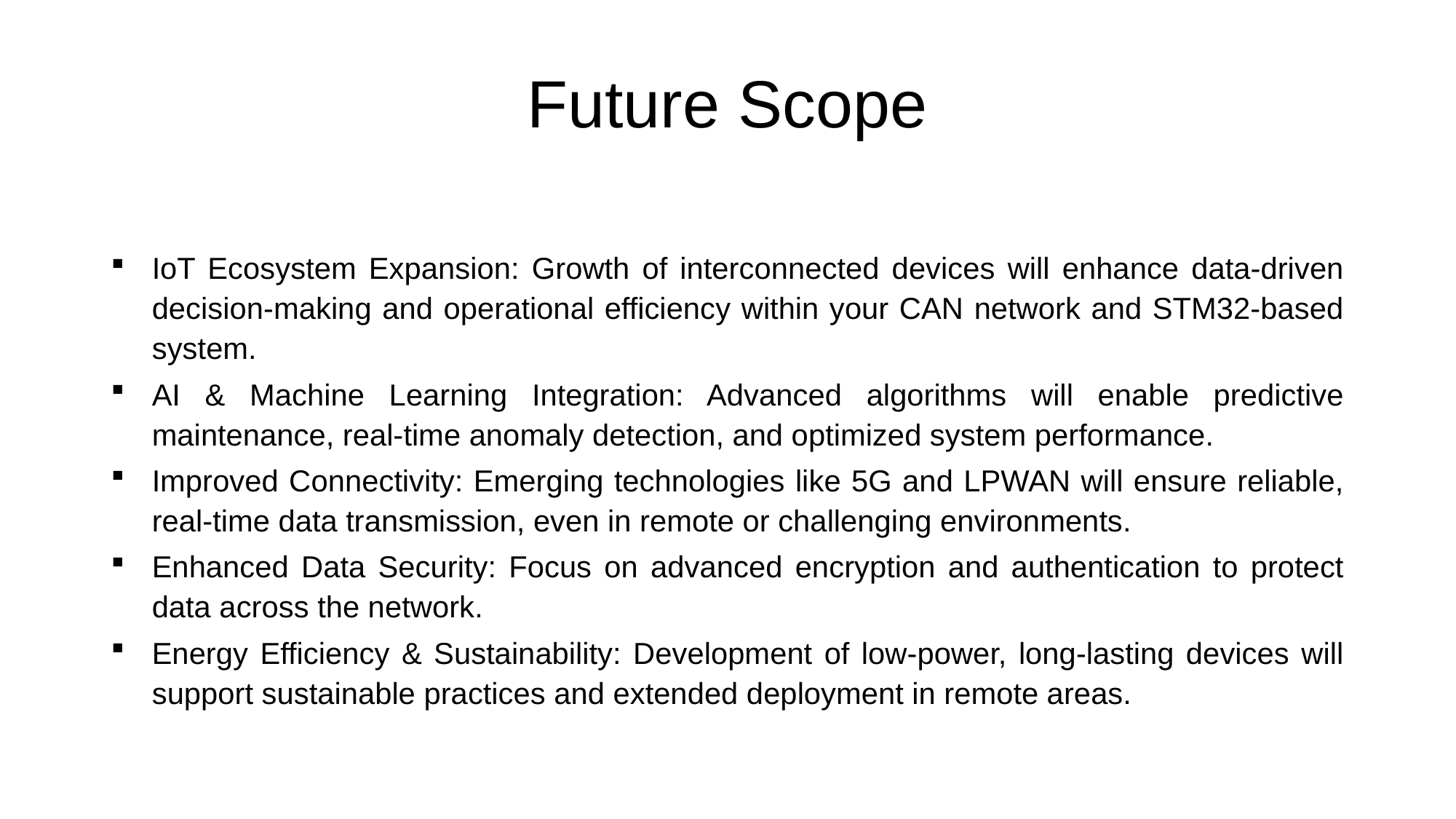

# Future Scope
IoT Ecosystem Expansion: Growth of interconnected devices will enhance data-driven decision-making and operational efficiency within your CAN network and STM32-based system.
AI & Machine Learning Integration: Advanced algorithms will enable predictive maintenance, real-time anomaly detection, and optimized system performance.
Improved Connectivity: Emerging technologies like 5G and LPWAN will ensure reliable, real-time data transmission, even in remote or challenging environments.
Enhanced Data Security: Focus on advanced encryption and authentication to protect data across the network.
Energy Efficiency & Sustainability: Development of low-power, long-lasting devices will support sustainable practices and extended deployment in remote areas.